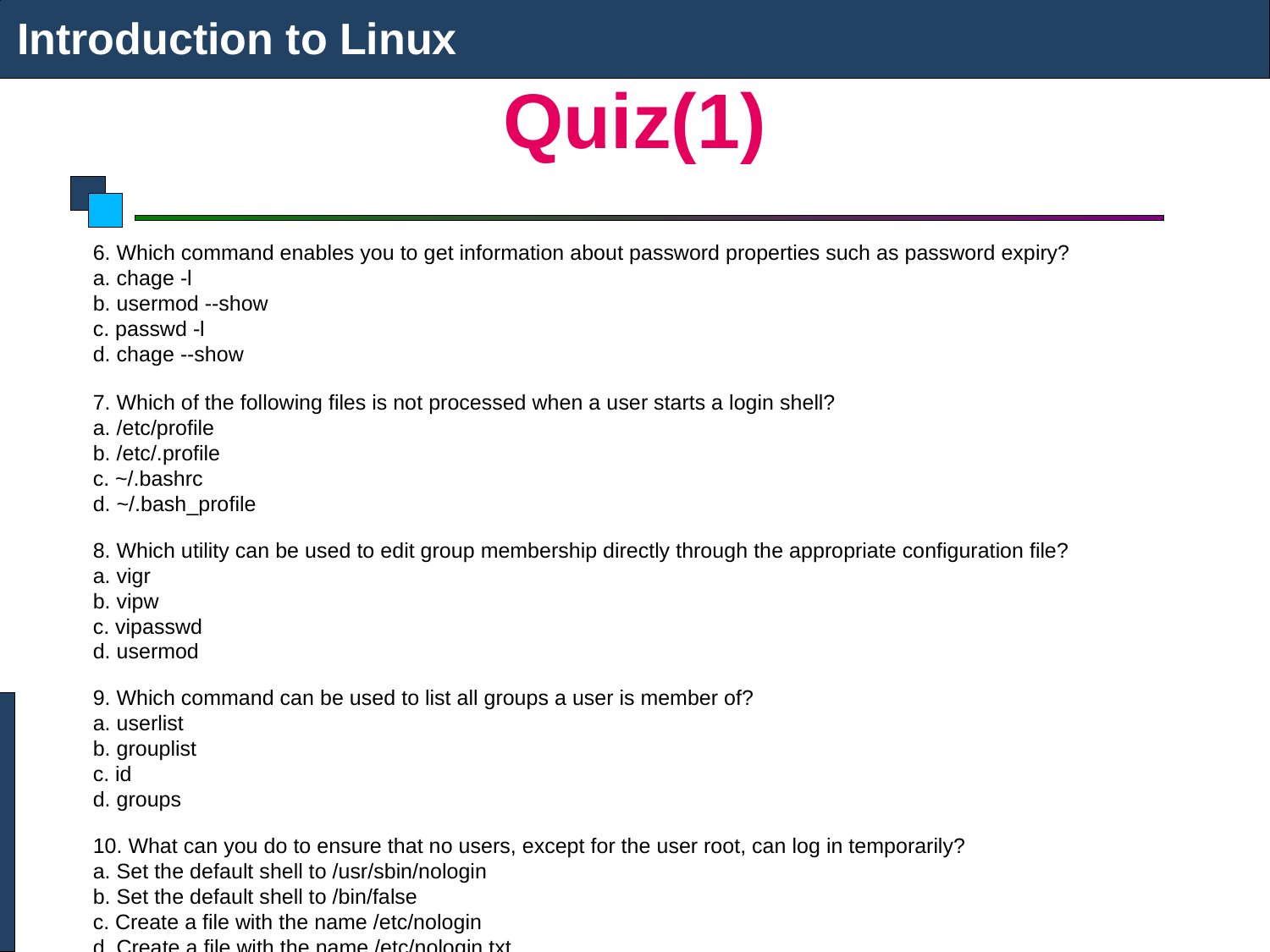

Introduction to Linux
# Quiz(1)

6. Which command enables you to get information about password properties such as password expiry?
a. chage -l
b. usermod --show
c. passwd -l
d. chage --show
7. Which of the following files is not processed when a user starts a login shell?
a. /etc/profile
b. /etc/.profile
c. ~/.bashrc
d. ~/.bash_profile
8. Which utility can be used to edit group membership directly through the appropriate configuration file?
a. vigr
b. vipw
c. vipasswd
d. usermod
9. Which command can be used to list all groups a user is member of?
a. userlist
b. grouplist
c. id
d. groups
10. What can you do to ensure that no users, except for the user root, can log in temporarily?
a. Set the default shell to /usr/sbin/nologin
b. Set the default shell to /bin/false
c. Create a file with the name /etc/nologin
d. Create a file with the name /etc/nologin.txt